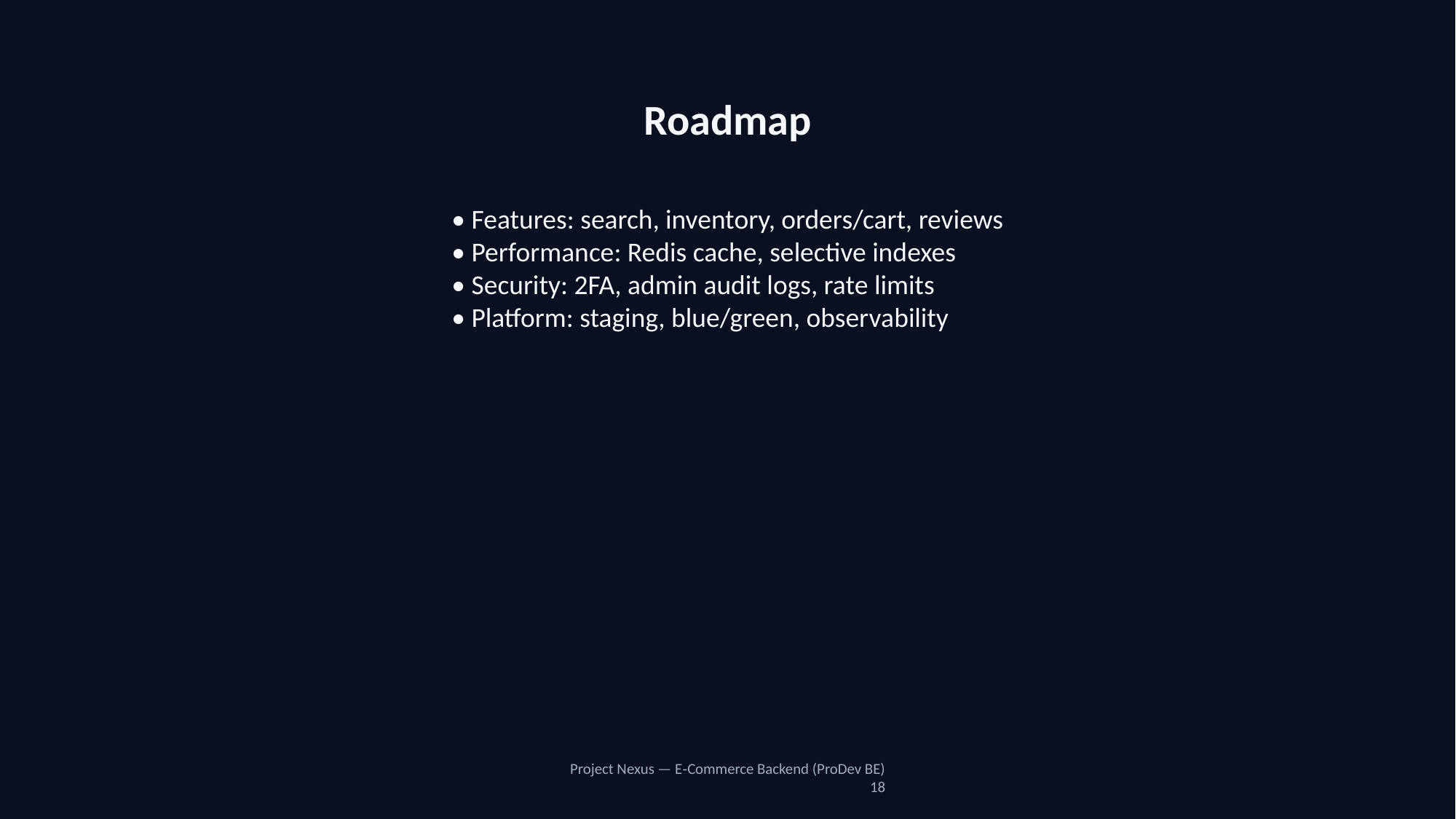

Roadmap
• Features: search, inventory, orders/cart, reviews
• Performance: Redis cache, selective indexes
• Security: 2FA, admin audit logs, rate limits
• Platform: staging, blue/green, observability
Project Nexus — E‑Commerce Backend (ProDev BE)
18